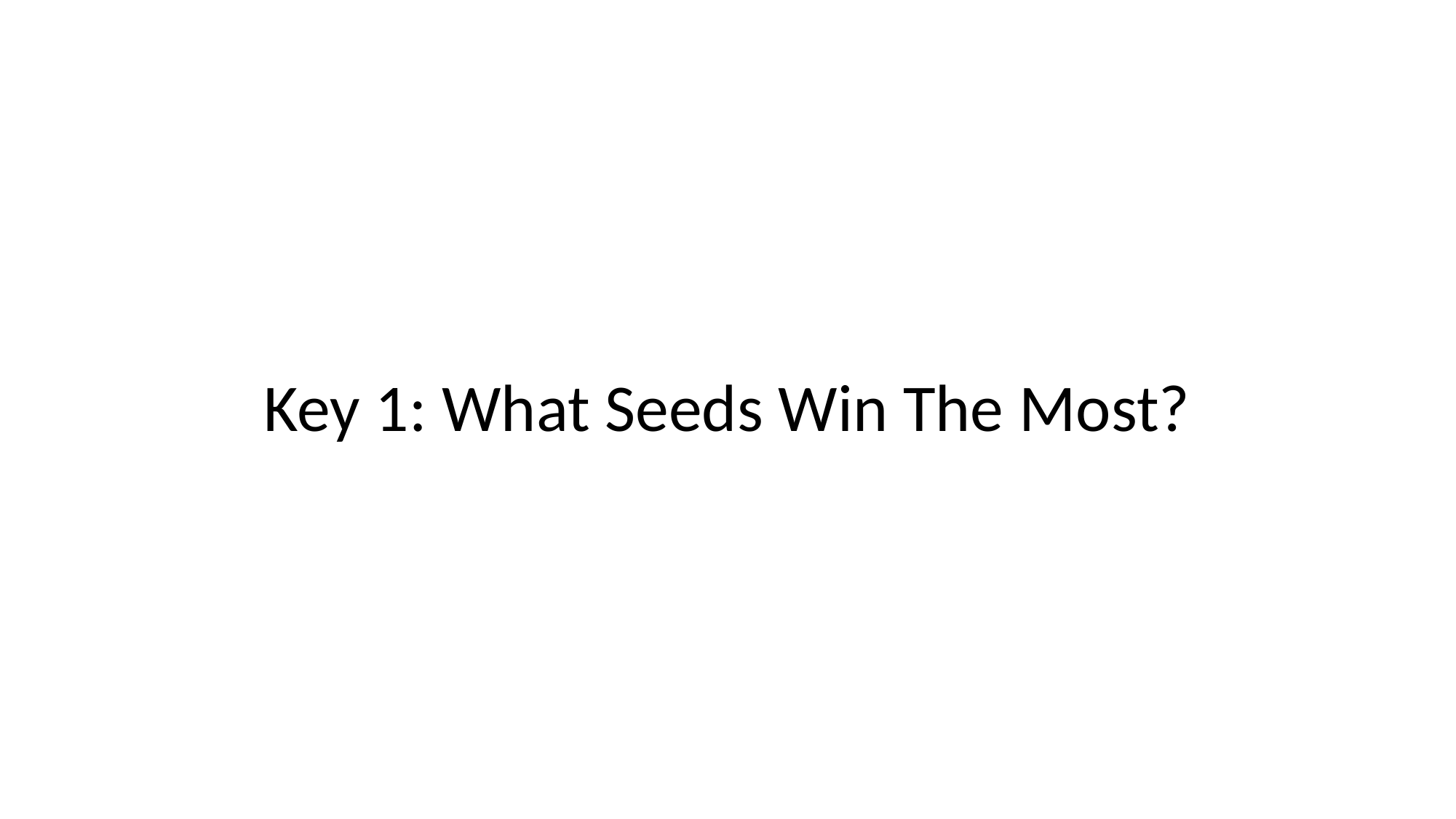

# Key 1: What Seeds Win The Most?